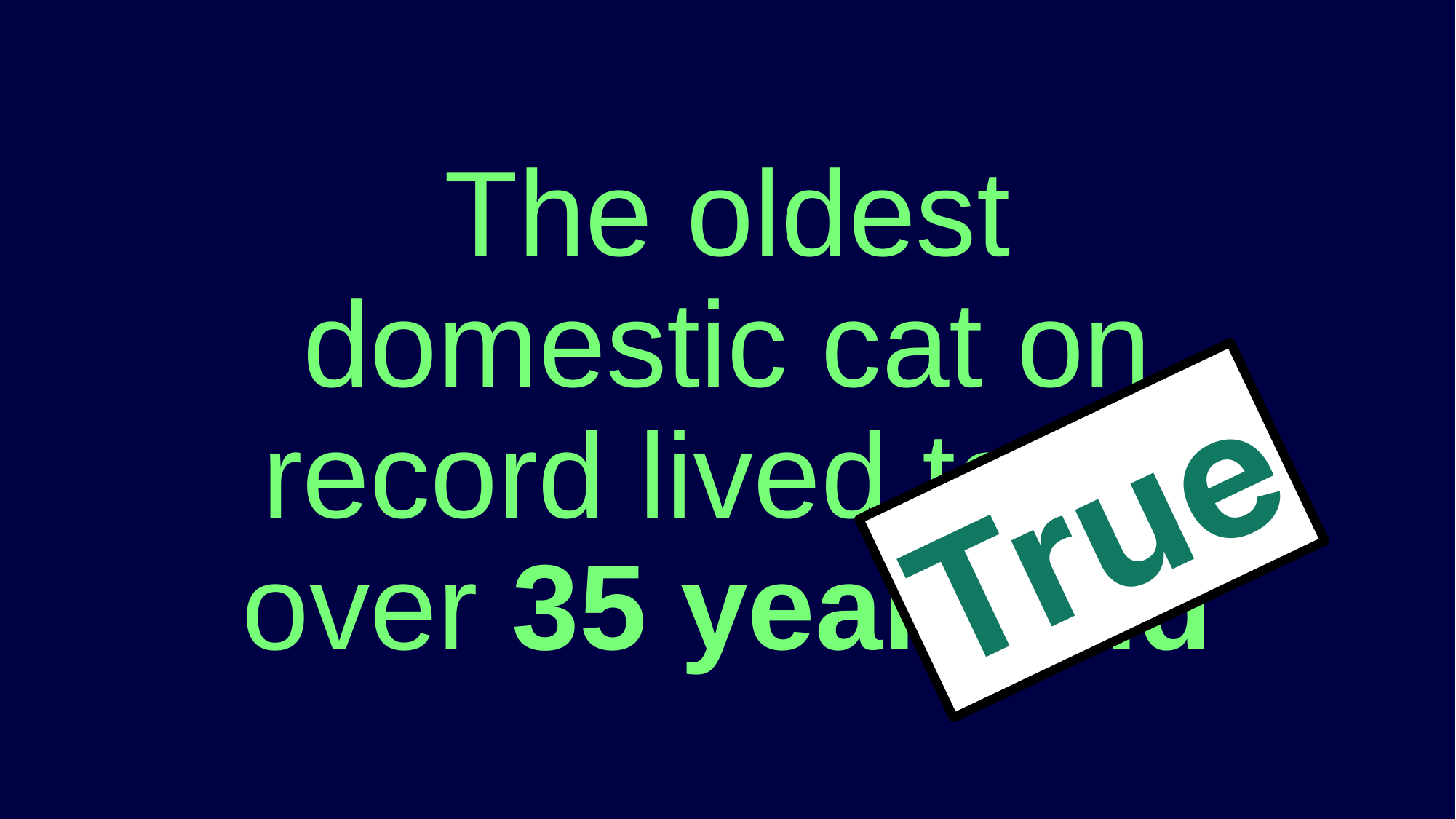

# The oldest domestic cat on record lived to be over 35 years old
True